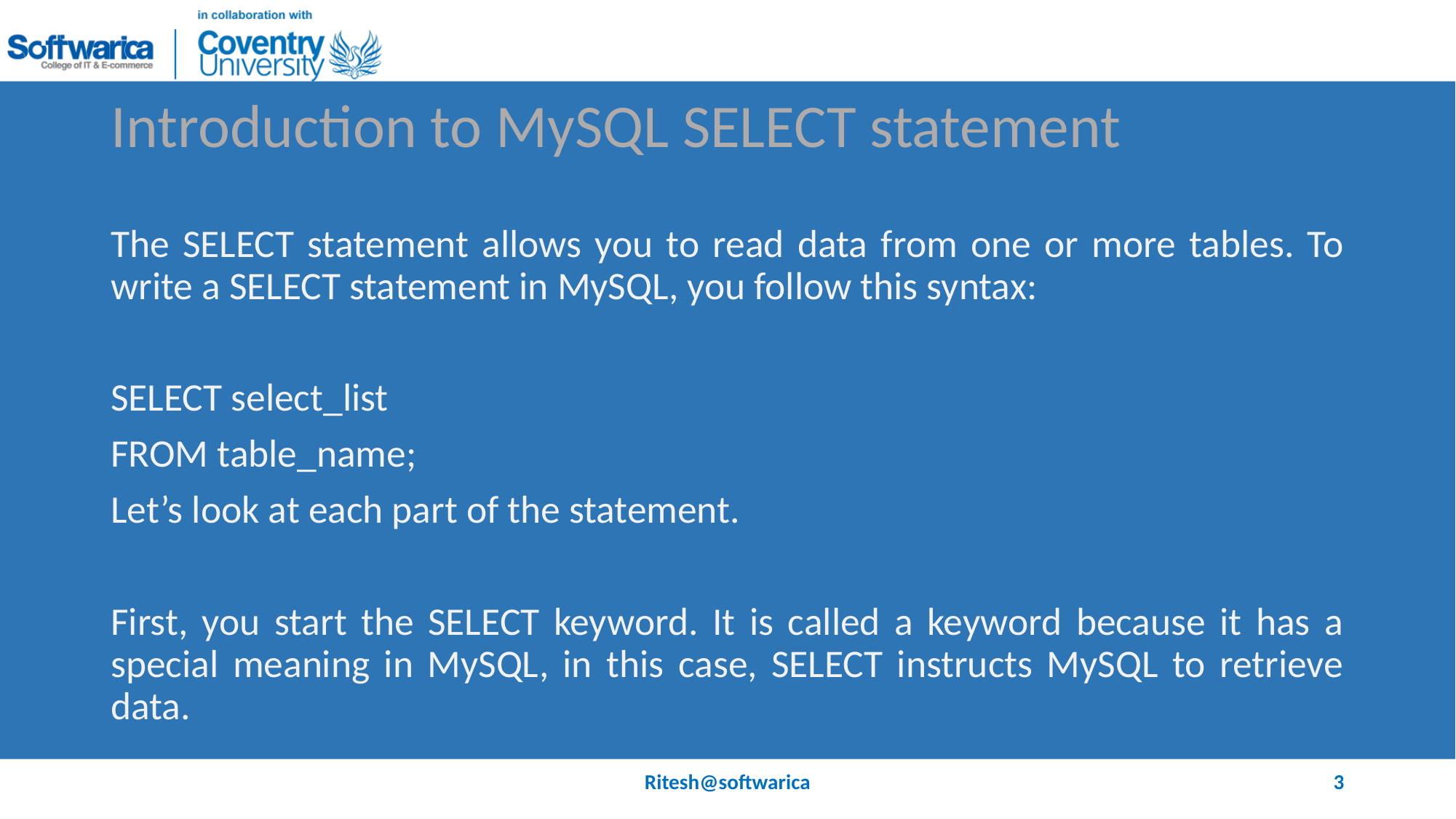

# Introduction to MySQL SELECT statement
The SELECT statement allows you to read data from one or more tables. To write a SELECT statement in MySQL, you follow this syntax:

SELECT select_list
FROM table_name;
Let’s look at each part of the statement.

First, you start the SELECT keyword. It is called a keyword because it has a special meaning in MySQL, in this case, SELECT instructs MySQL to retrieve data.
Ritesh@softwarica
3